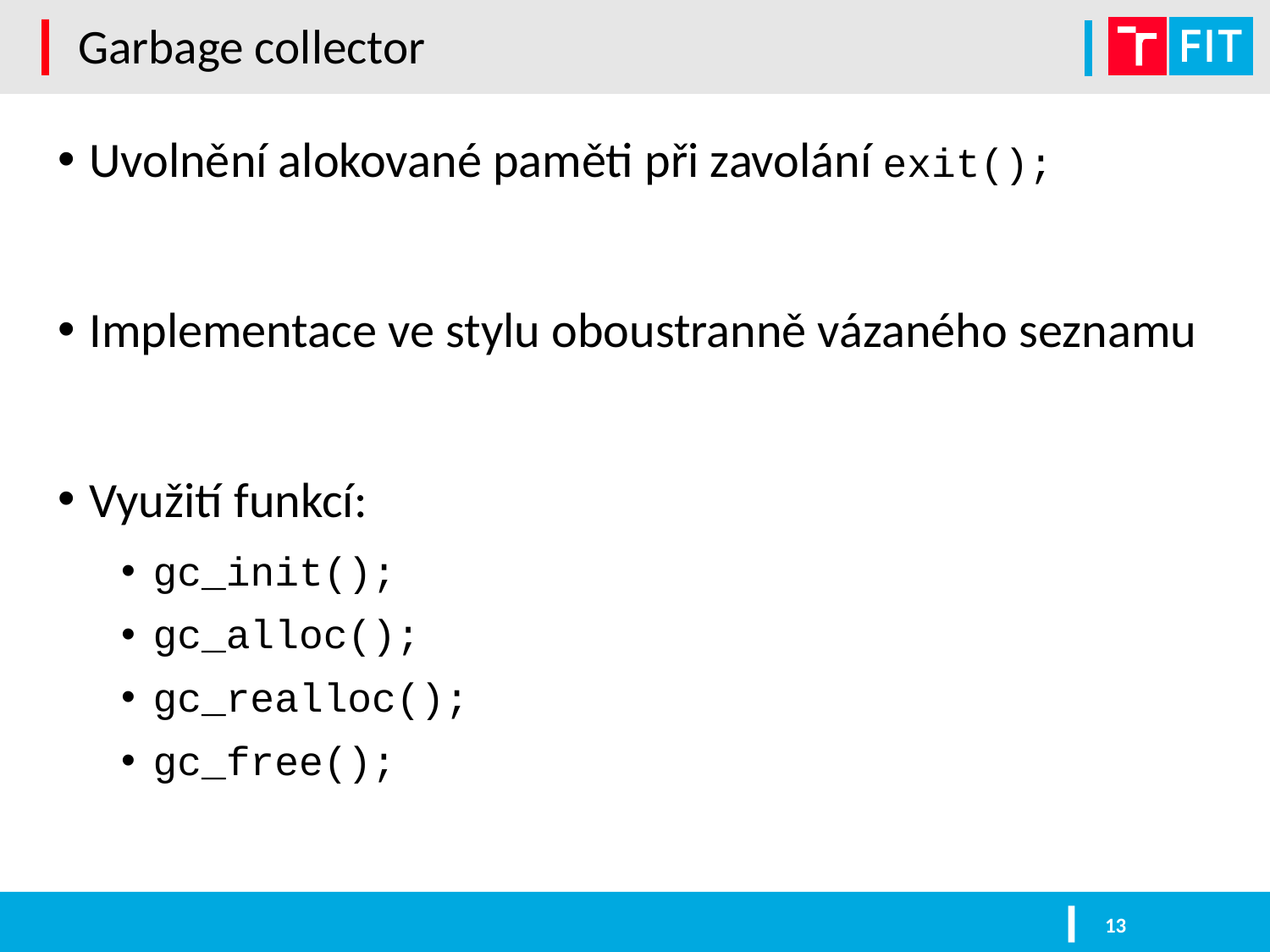

# Garbage collector
Uvolnění alokované paměti při zavolání exit();

Implementace ve stylu oboustranně vázaného seznamu

Využití funkcí:
gc_init();
gc_alloc();
gc_realloc();
gc_free();

13